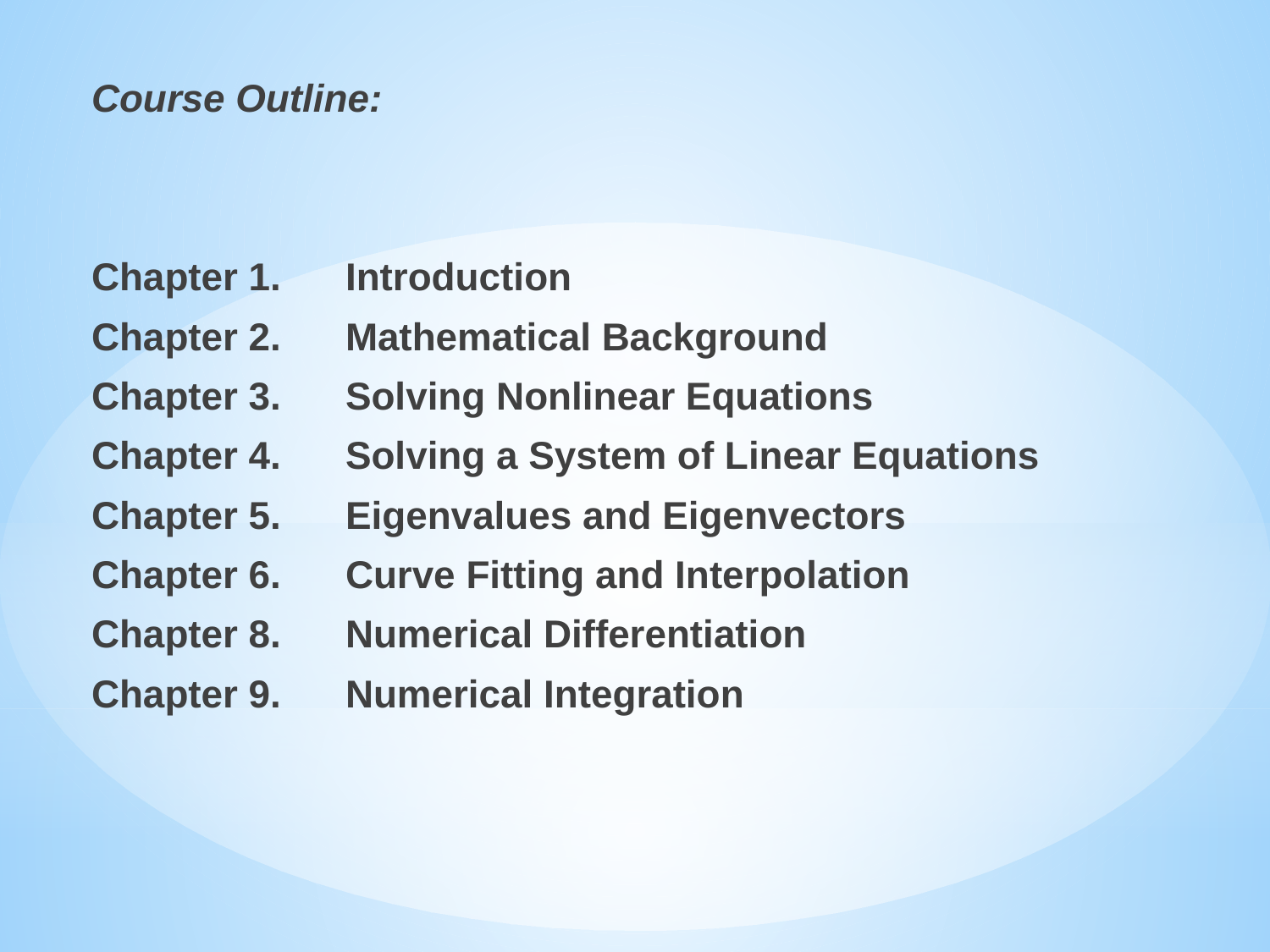

Course Outline:

Chapter 1. 	Introduction
Chapter 2. 	Mathematical Background
Chapter 3. 	Solving Nonlinear Equations
Chapter 4. 	Solving a System of Linear Equations
Chapter 5. 	Eigenvalues and Eigenvectors
Chapter 6. 	Curve Fitting and Interpolation
Chapter 8. 	Numerical Differentiation
Chapter 9. 	Numerical Integration